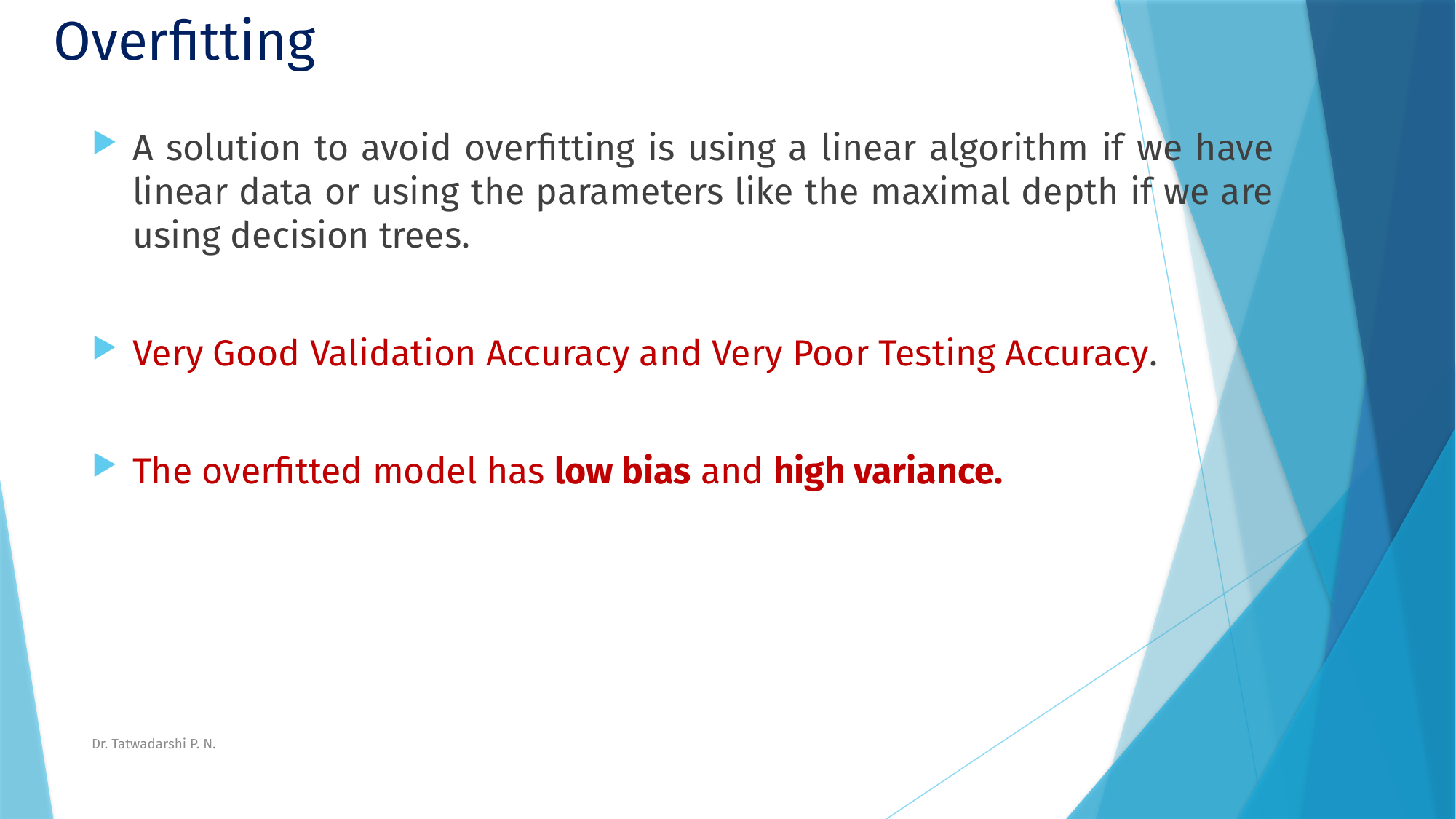

# Overfitting
A solution to avoid overfitting is using a linear algorithm if we have linear data or using the parameters like the maximal depth if we are using decision trees.

Very Good Validation Accuracy and Very Poor Testing Accuracy.

The overfitted model has low bias and high variance.
Dr. Tatwadarshi P. N.